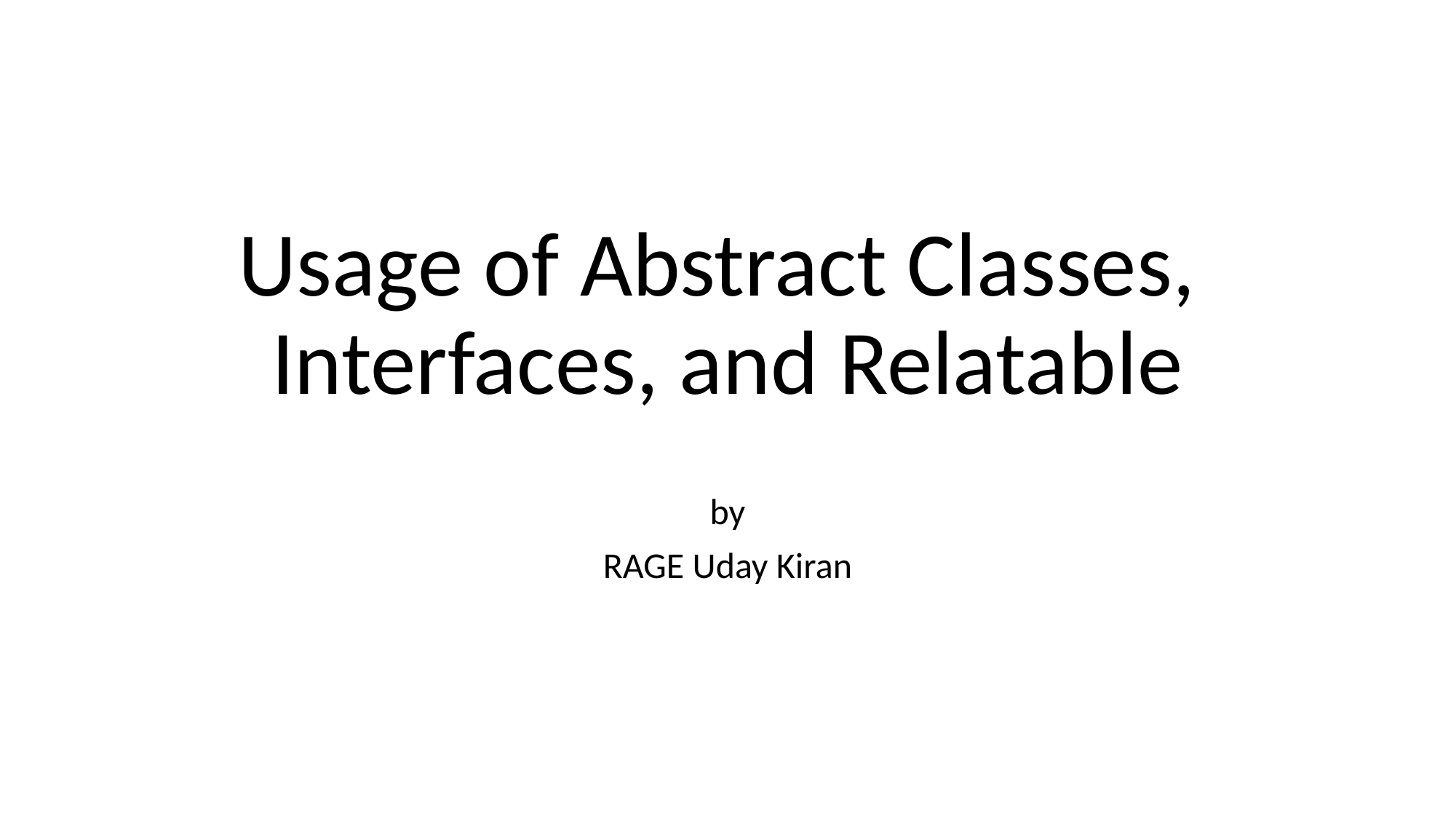

# Usage of Abstract Classes,  Interfaces, and Relatable
by
RAGE Uday Kiran